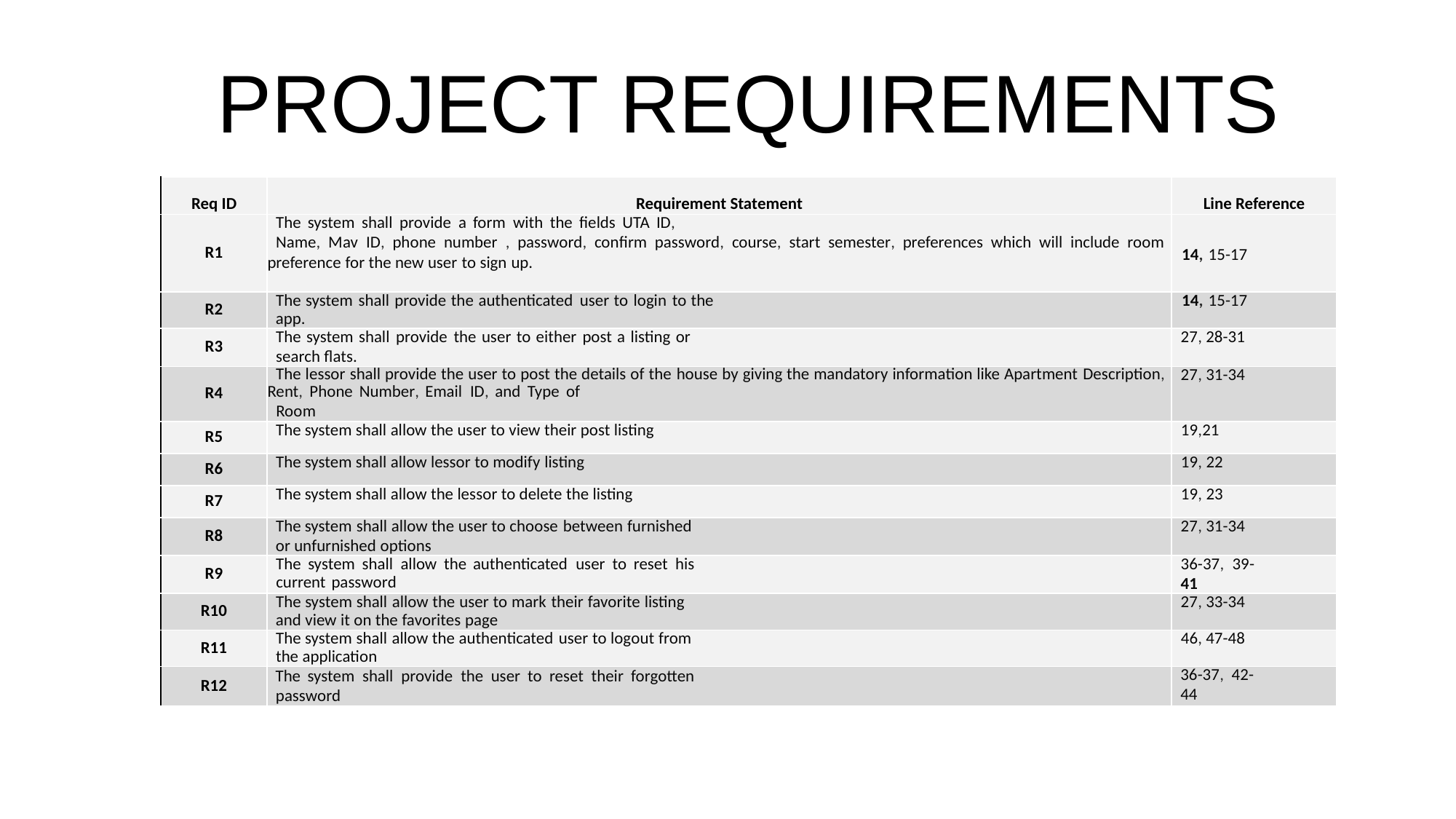

# PROJECT REQUIREMENTS
| Req ID | Requirement Statement | Line Reference |
| --- | --- | --- |
| R1 | The system shall provide a form with the fields UTA ID, Name, Mav ID, phone number , password, confirm password, course, start semester, preferences which will include room preference for the new user to sign up. | 14, 15-17 |
| R2 | The system shall provide the authenticated user to login to the app. | 14, 15-17 |
| R3 | The system shall provide the user to either post a listing or search flats. | 27, 28-31 |
| R4 | The lessor shall provide the user to post the details of the house by giving the mandatory information like Apartment Description, Rent, Phone Number, Email ID, and Type of Room | 27, 31-34 |
| R5 | The system shall allow the user to view their post listing | 19,21 |
| R6 | The system shall allow lessor to modify listing | 19, 22 |
| R7 | The system shall allow the lessor to delete the listing | 19, 23 |
| R8 | The system shall allow the user to choose between furnished or unfurnished options | 27, 31-34 |
| R9 | The system shall allow the authenticated user to reset his current password | 36-37, 39- 41 |
| R10 | The system shall allow the user to mark their favorite listing and view it on the favorites page | 27, 33-34 |
| R11 | The system shall allow the authenticated user to logout from the application | 46, 47-48 |
| R12 | The system shall provide the user to reset their forgotten password | 36-37, 42- 44 |